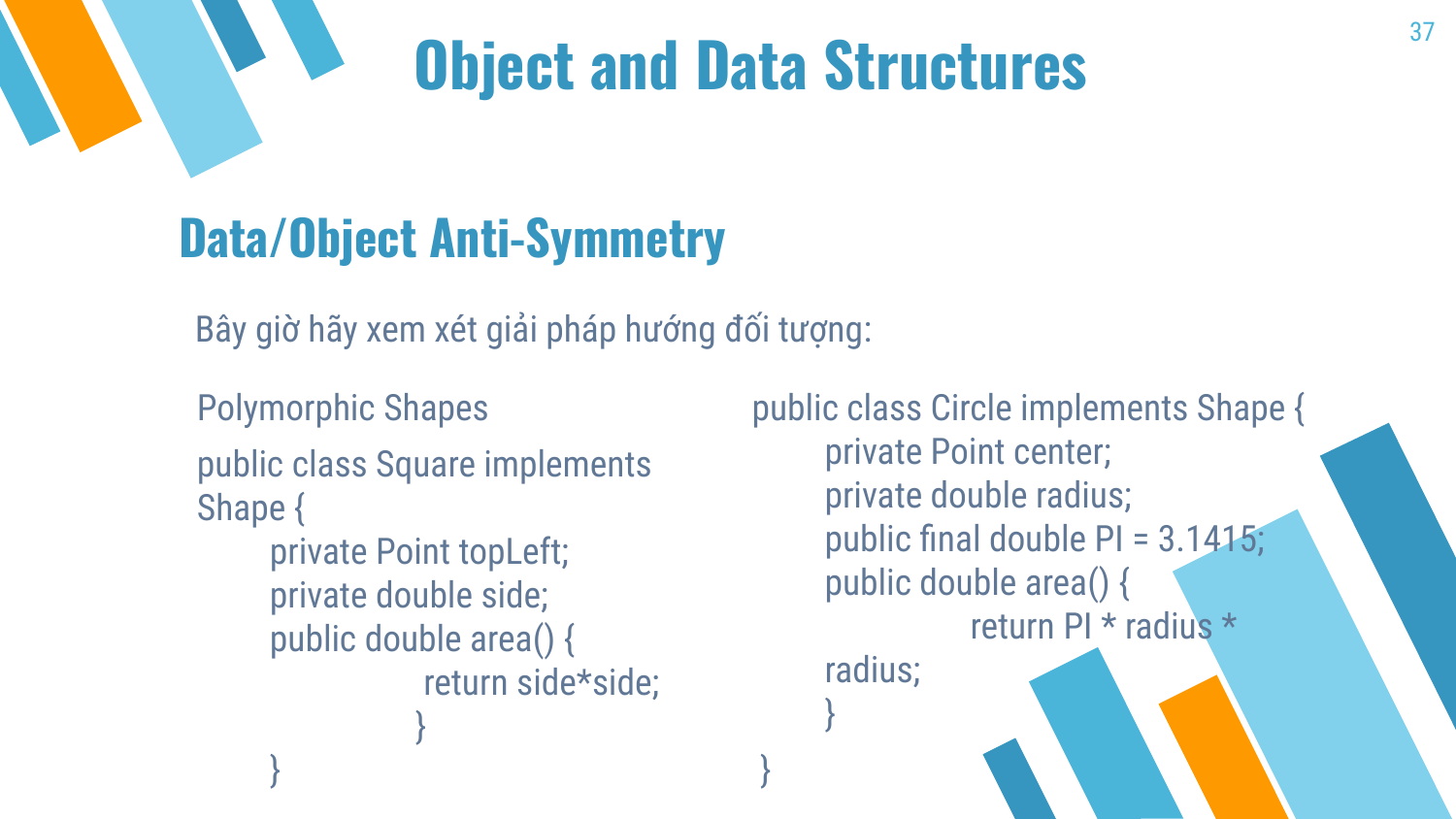

37
# Object and Data Structures
Data/Object Anti-Symmetry
Bây giờ hãy xem xét giải pháp hướng đối tượng:

Polymorphic Shapes
public class Square implements Shape {
private Point topLeft;
private double side;
public double area() {
	 return side*side;
	}
}
public class Circle implements Shape {
private Point center;
private double radius;
public final double PI = 3.1415;
public double area() {
	return PI * radius * radius;
}
 }